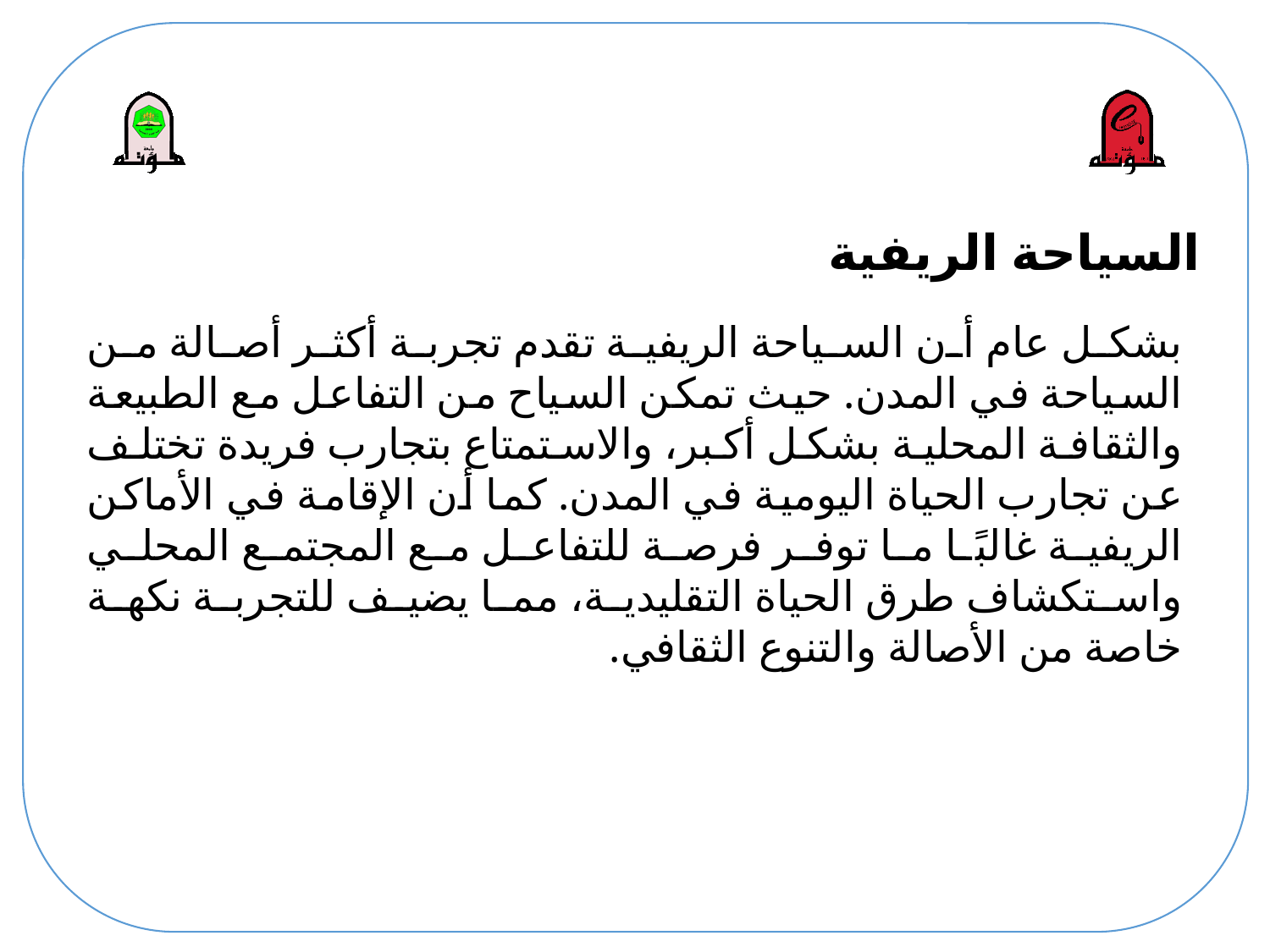

# السياحة الريفية
بشكل عام أن السياحة الريفية تقدم تجربة أكثر أصالة من السياحة في المدن. حيث تمكن السياح من التفاعل مع الطبيعة والثقافة المحلية بشكل أكبر، والاستمتاع بتجارب فريدة تختلف عن تجارب الحياة اليومية في المدن. كما أن الإقامة في الأماكن الريفية غالبًا ما توفر فرصة للتفاعل مع المجتمع المحلي واستكشاف طرق الحياة التقليدية، مما يضيف للتجربة نكهة خاصة من الأصالة والتنوع الثقافي.